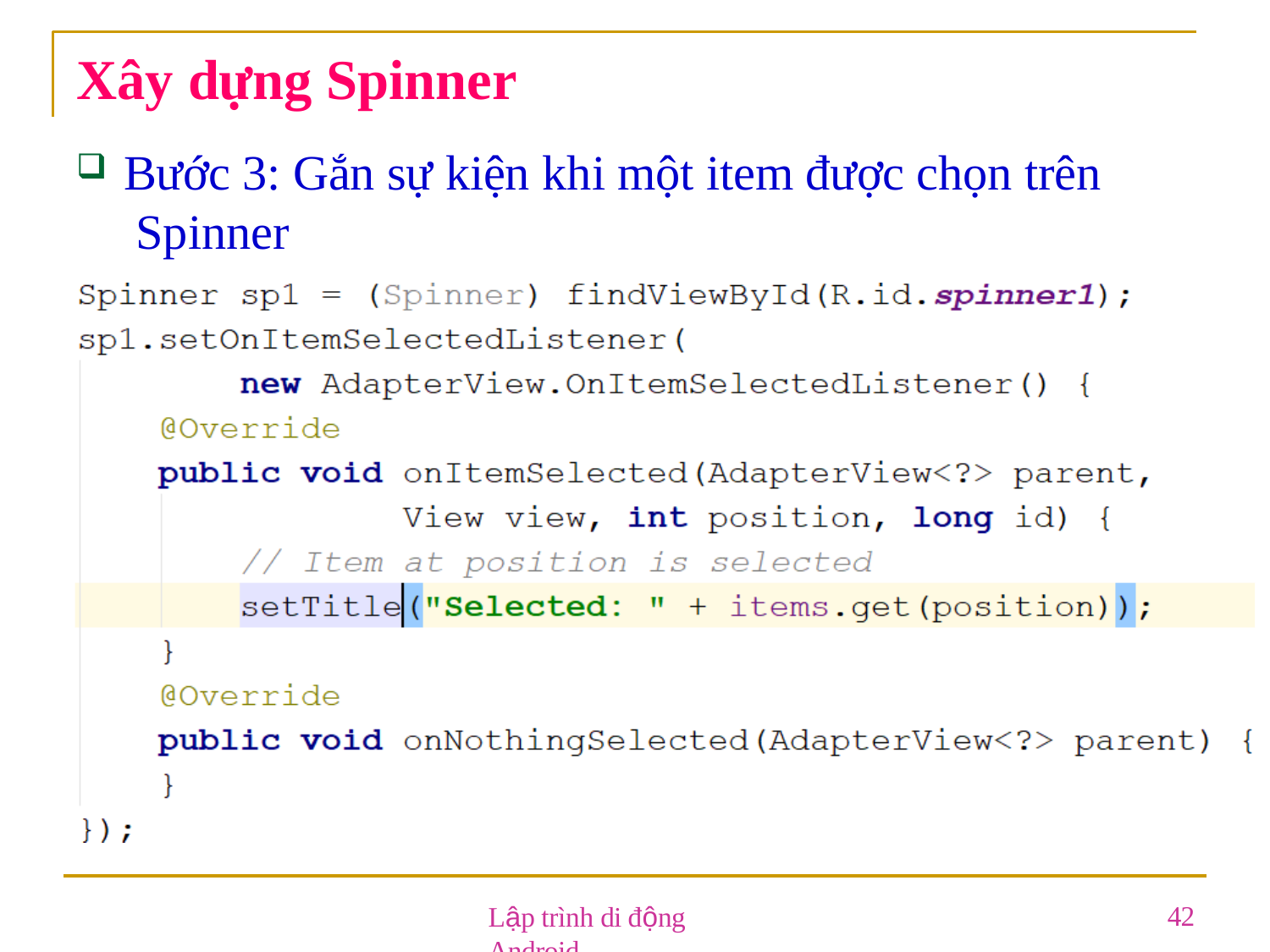

# Xây dựng Spinner
Bước 3: Gắn sự kiện khi một item được chọn trên  Spinner

Lập trình di động Android
42